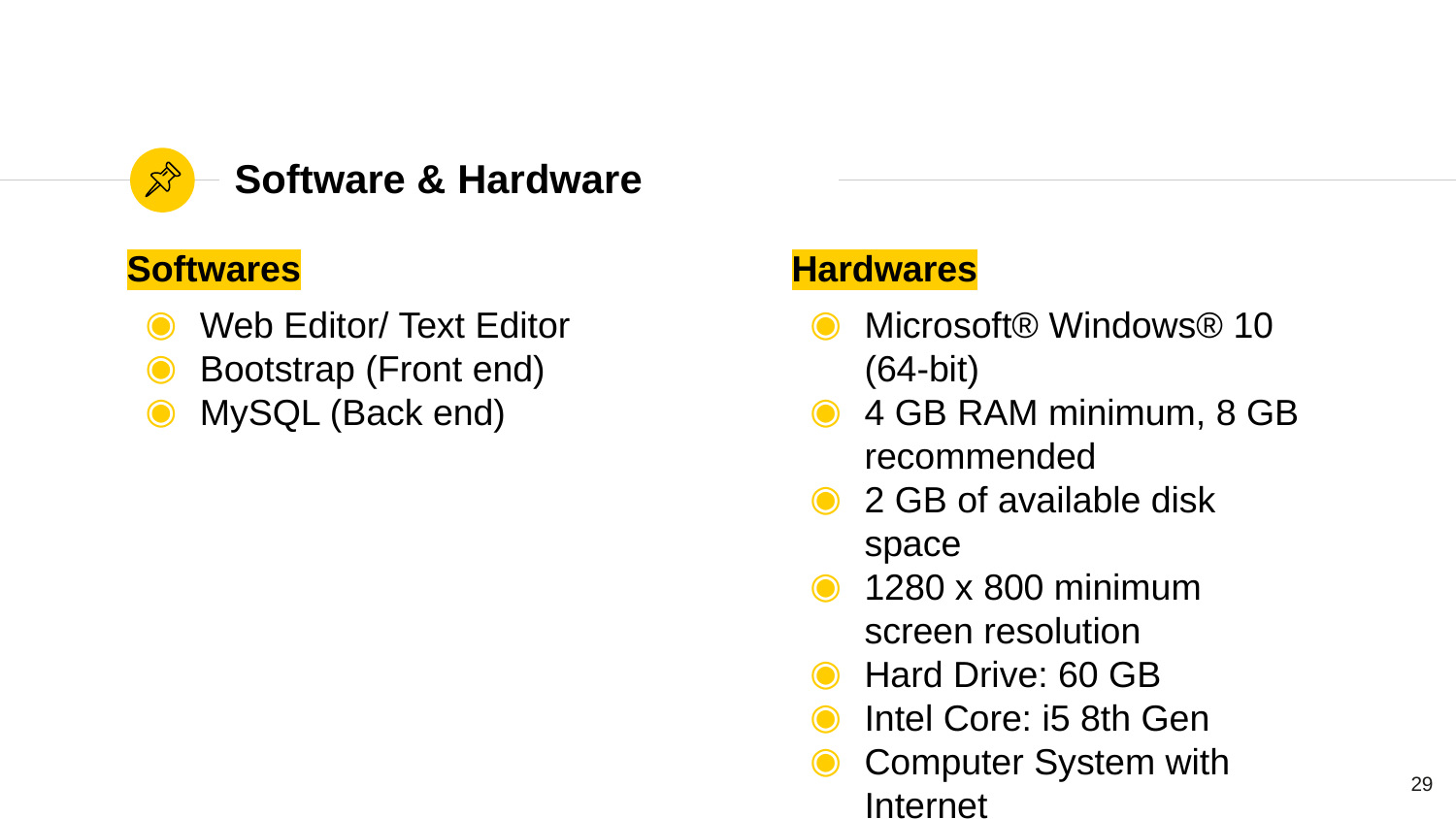

# Software & Hardware

Softwares
Web Editor/ Text Editor
Bootstrap (Front end)
MySQL (Back end)
Hardwares
Microsoft® Windows® 10 (64-bit)
4 GB RAM minimum, 8 GB recommended
2 GB of available disk space
1280 x 800 minimum screen resolution
Hard Drive: 60 GB
Intel Core: i5 8th Gen
Computer System with Internet
29